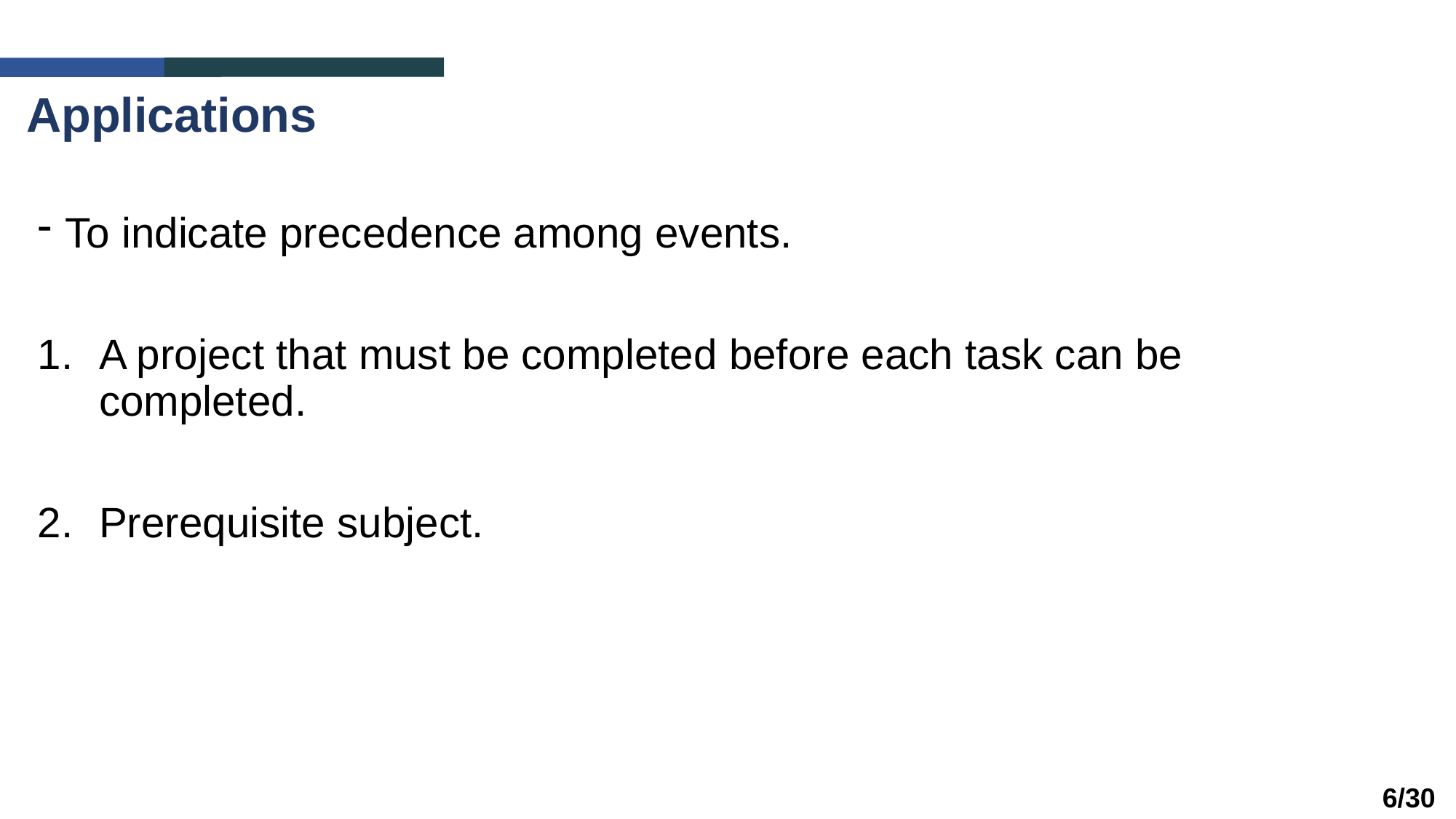

Applications
To indicate precedence among events.

A project that must be completed before each task can be completed.

Prerequisite subject.

6/30